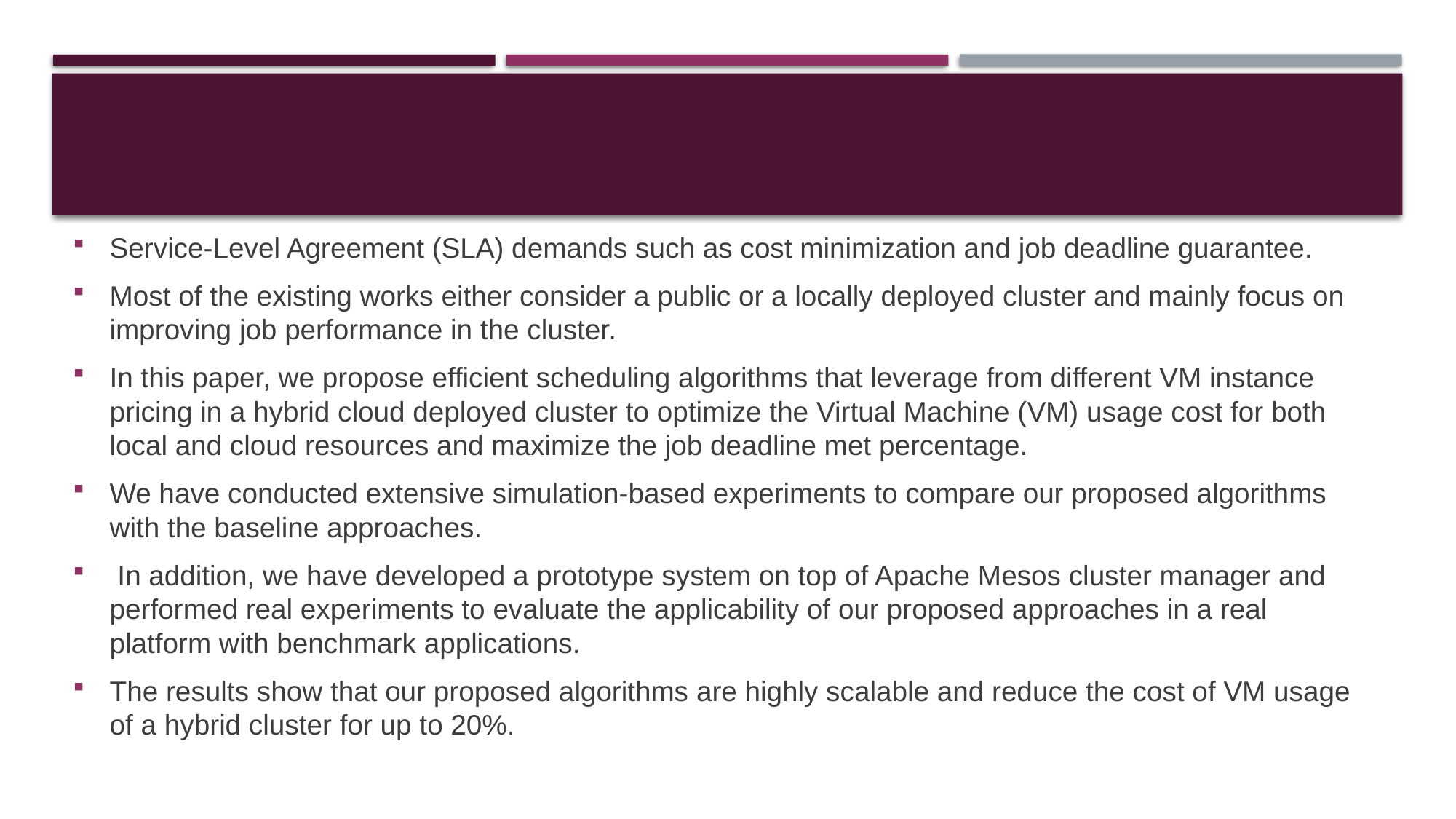

Service-Level Agreement (SLA) demands such as cost minimization and job deadline guarantee.
Most of the existing works either consider a public or a locally deployed cluster and mainly focus on improving job performance in the cluster.
In this paper, we propose efficient scheduling algorithms that leverage from different VM instance pricing in a hybrid cloud deployed cluster to optimize the Virtual Machine (VM) usage cost for both local and cloud resources and maximize the job deadline met percentage.
We have conducted extensive simulation-based experiments to compare our proposed algorithms with the baseline approaches.
 In addition, we have developed a prototype system on top of Apache Mesos cluster manager and performed real experiments to evaluate the applicability of our proposed approaches in a real platform with benchmark applications.
The results show that our proposed algorithms are highly scalable and reduce the cost of VM usage of a hybrid cluster for up to 20%.